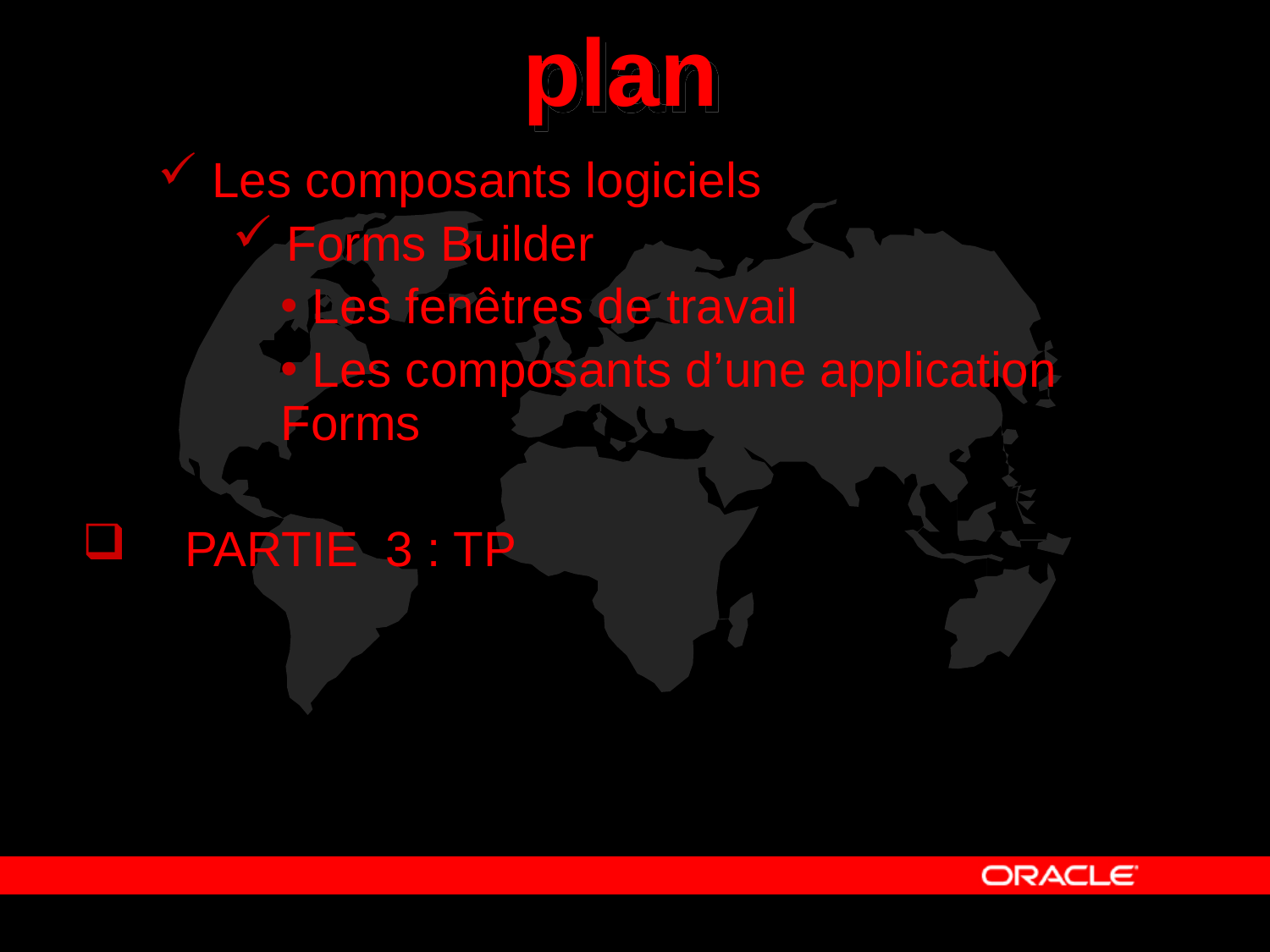

# plan
 Les composants logiciels
 Forms Builder
 Les fenêtres de travail
 Les composants d’une application Forms

    PARTIE  3 : TP